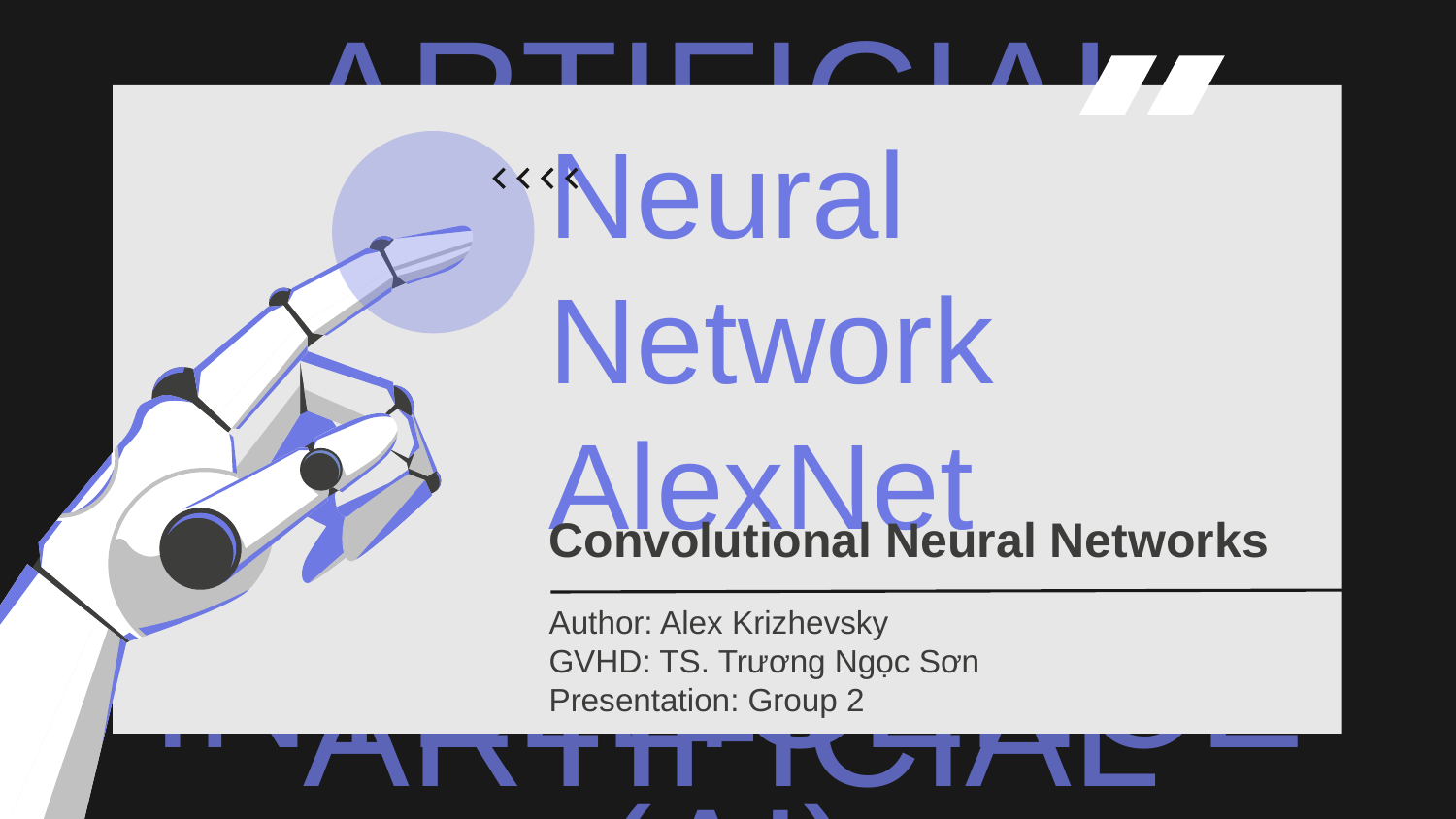

# Neural Network AlexNet

Convolutional Neural Networks
Author: Alex Krizhevsky
GVHD: TS. Trương Ngọc Sơn
Presentation: Group 2